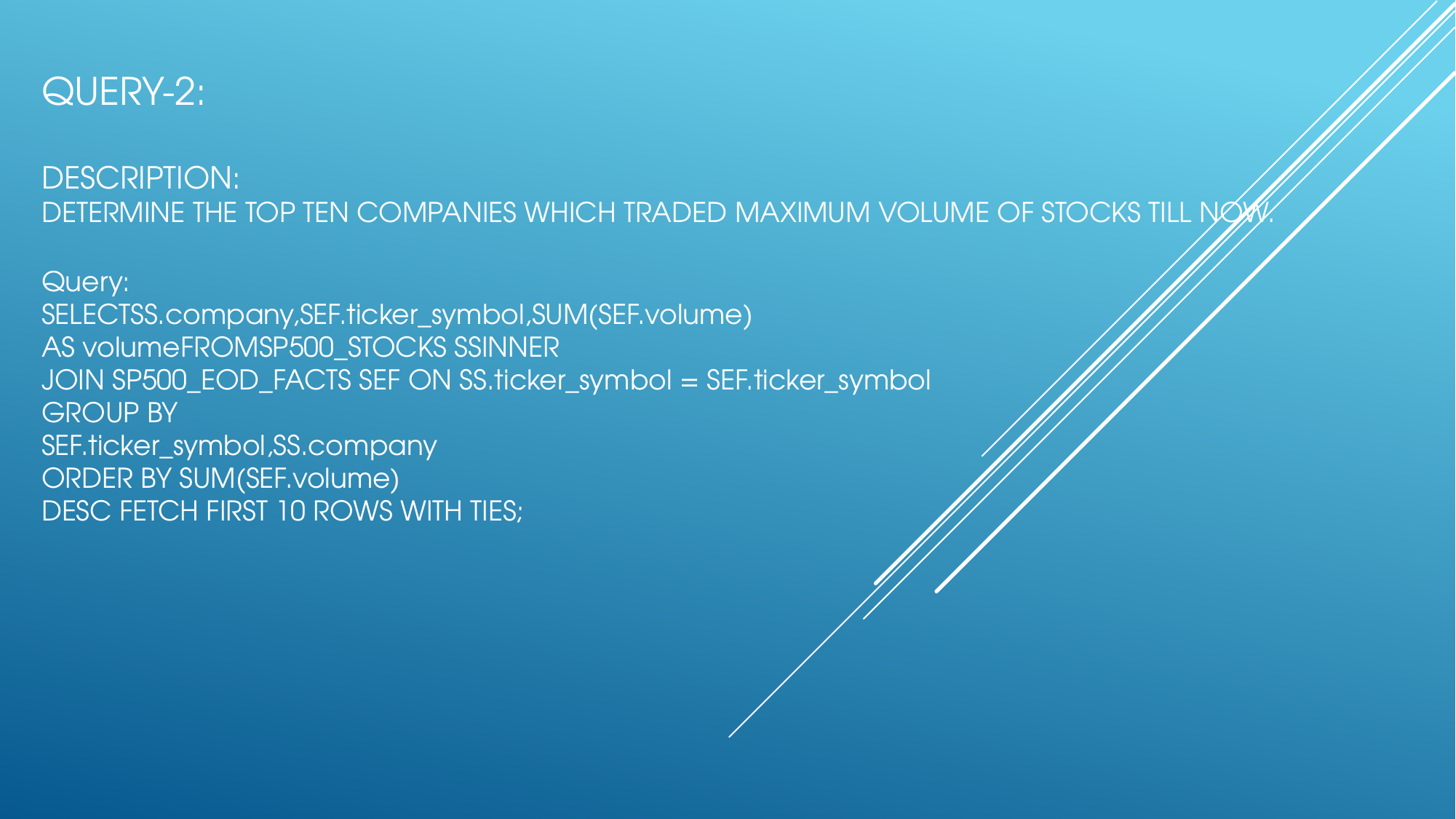

# QUERY-2: Description: Determine the top ten companies which traded maximum volume of stocks till now.
Query:
SELECTSS.company,SEF.ticker_symbol,SUM(SEF.volume)
AS volumeFROMSP500_STOCKS SSINNER
JOIN SP500_EOD_FACTS SEF ON SS.ticker_symbol = SEF.ticker_symbol
GROUP BY
SEF.ticker_symbol,SS.company
ORDER BY SUM(SEF.volume)
DESC FETCH FIRST 10 ROWS WITH TIES;